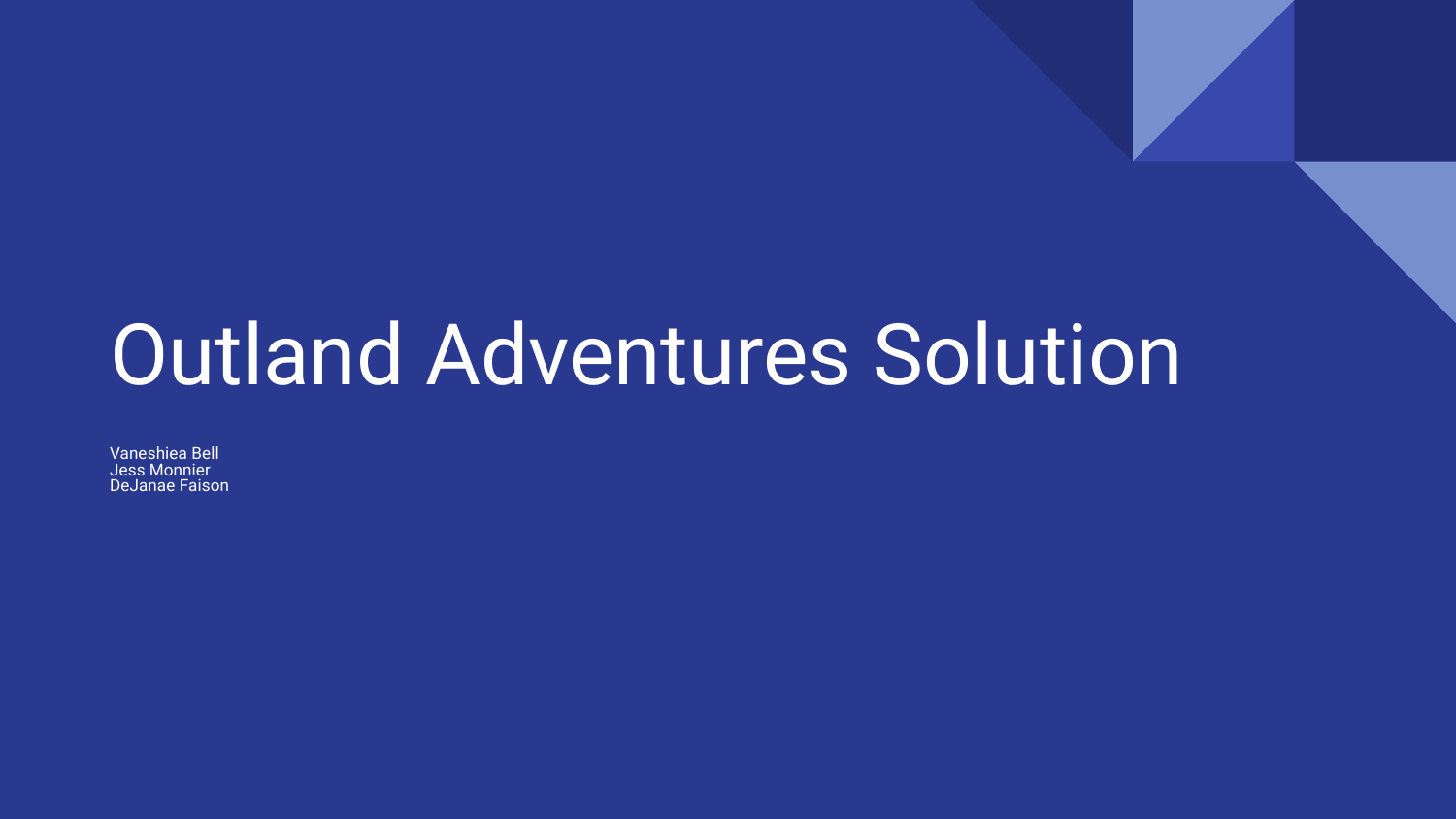

# Outland Adventures Solution
Vaneshiea Bell
Jess Monnier
DeJanae Faison